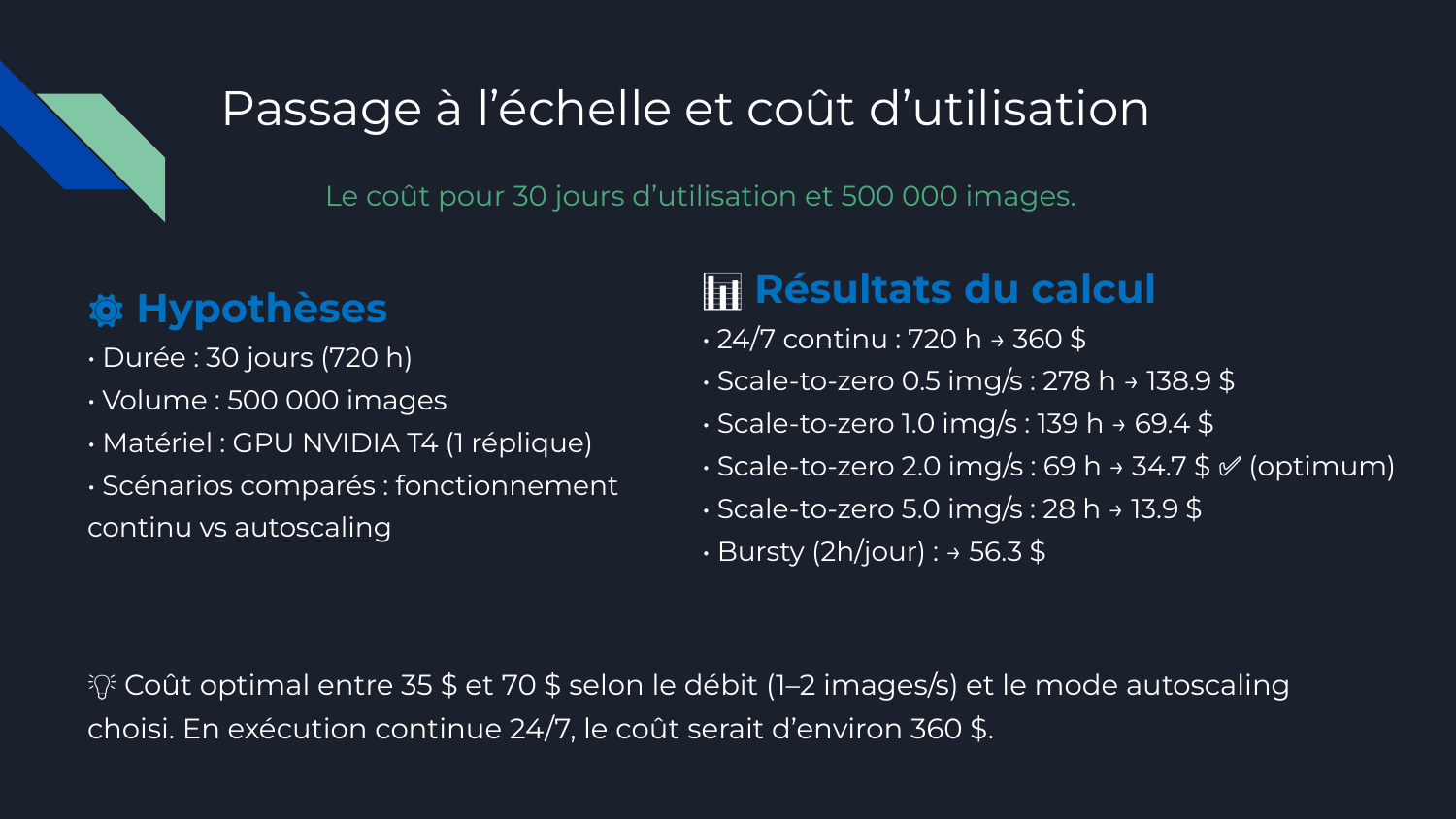

# Passage à l’échelle et coût d’utilisation
Le coût pour 30 jours d’utilisation et 500 000 images.
📊 Résultats du calcul
• 24/7 continu : 720 h → 360 $
• Scale-to-zero 0.5 img/s : 278 h → 138.9 $
• Scale-to-zero 1.0 img/s : 139 h → 69.4 $
• Scale-to-zero 2.0 img/s : 69 h → 34.7 $ ✅ (optimum)
• Scale-to-zero 5.0 img/s : 28 h → 13.9 $
• Bursty (2h/jour) : → 56.3 $
⚙️ Hypothèses
• Durée : 30 jours (720 h)
• Volume : 500 000 images
• Matériel : GPU NVIDIA T4 (1 réplique)
• Scénarios comparés : fonctionnement continu vs autoscaling
💡 Coût optimal entre 35 $ et 70 $ selon le débit (1–2 images/s) et le mode autoscaling choisi. En exécution continue 24/7, le coût serait d’environ 360 $.